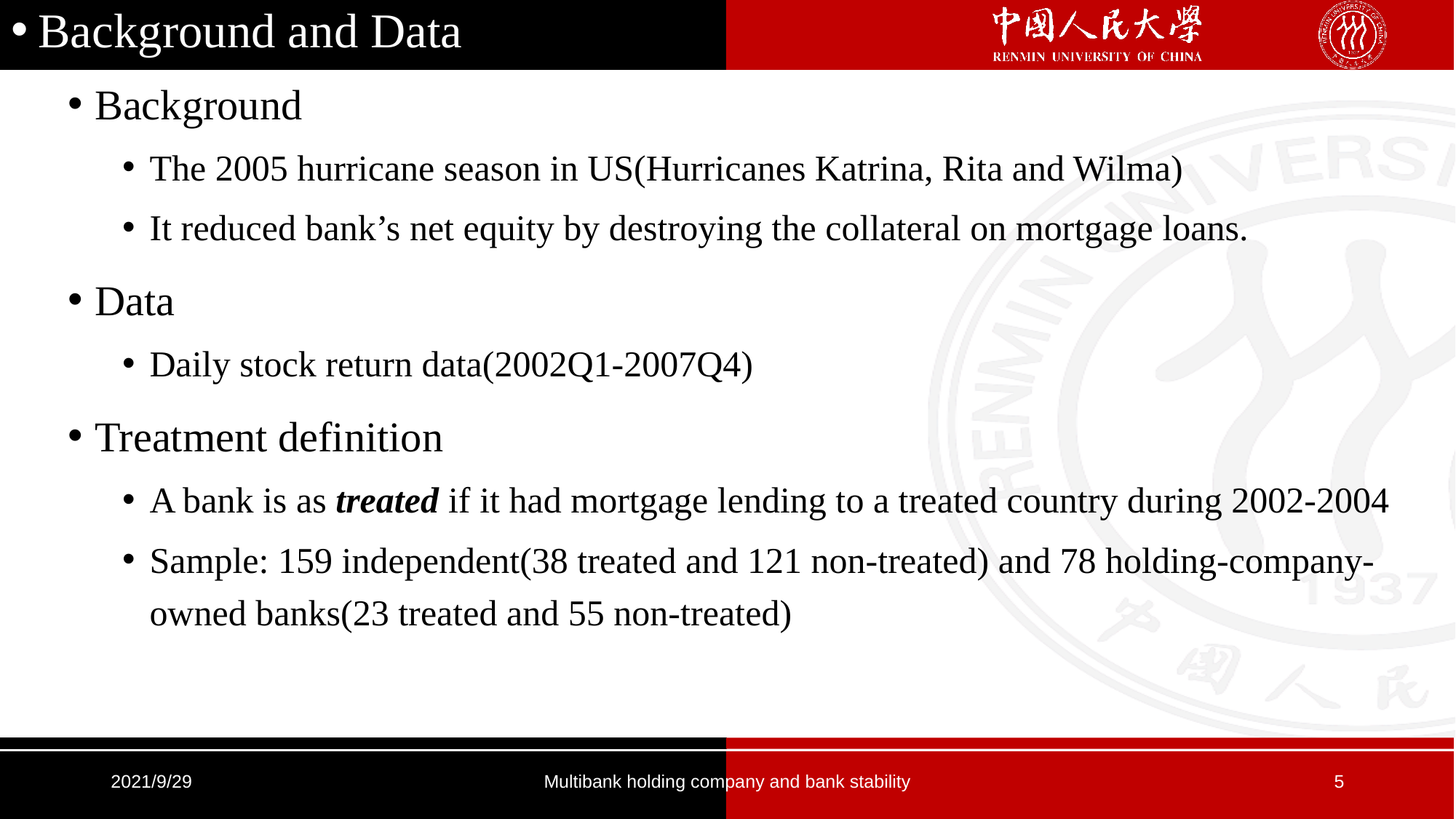

Background and Data
Background
The 2005 hurricane season in US(Hurricanes Katrina, Rita and Wilma)
It reduced bank’s net equity by destroying the collateral on mortgage loans.
Data
Daily stock return data(2002Q1-2007Q4)
Treatment definition
A bank is as treated if it had mortgage lending to a treated country during 2002-2004
Sample: 159 independent(38 treated and 121 non-treated) and 78 holding-company-owned banks(23 treated and 55 non-treated)

2021/9/29
Multibank holding company and bank stability
5